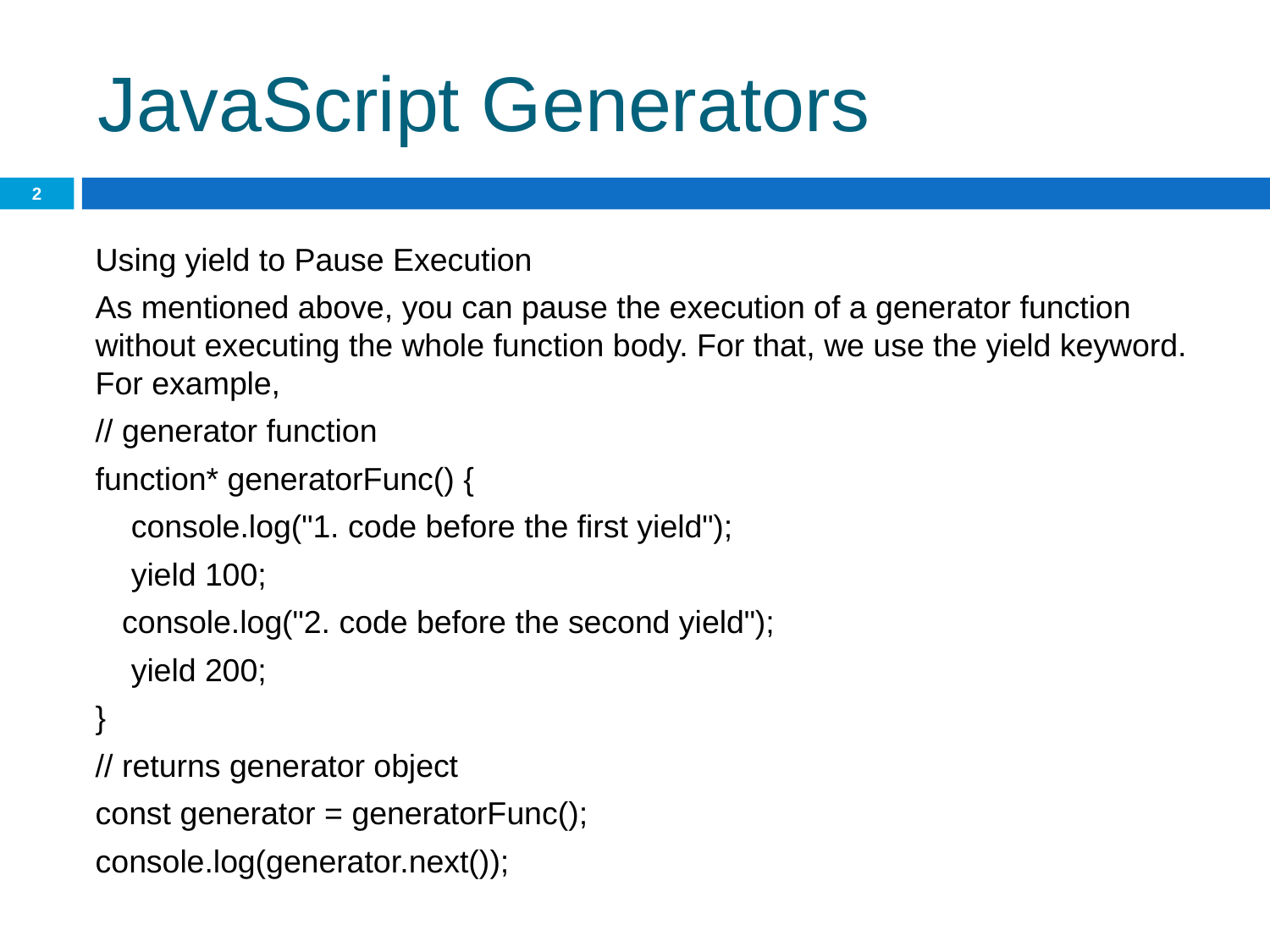

# JavaScript Generators
2
Using yield to Pause Execution
As mentioned above, you can pause the execution of a generator function without executing the whole function body. For that, we use the yield keyword. For example,
// generator function
function* generatorFunc() {
    console.log("1. code before the first yield");
    yield 100;
   console.log("2. code before the second yield");
    yield 200;
}
// returns generator object
const generator = generatorFunc();
console.log(generator.next());